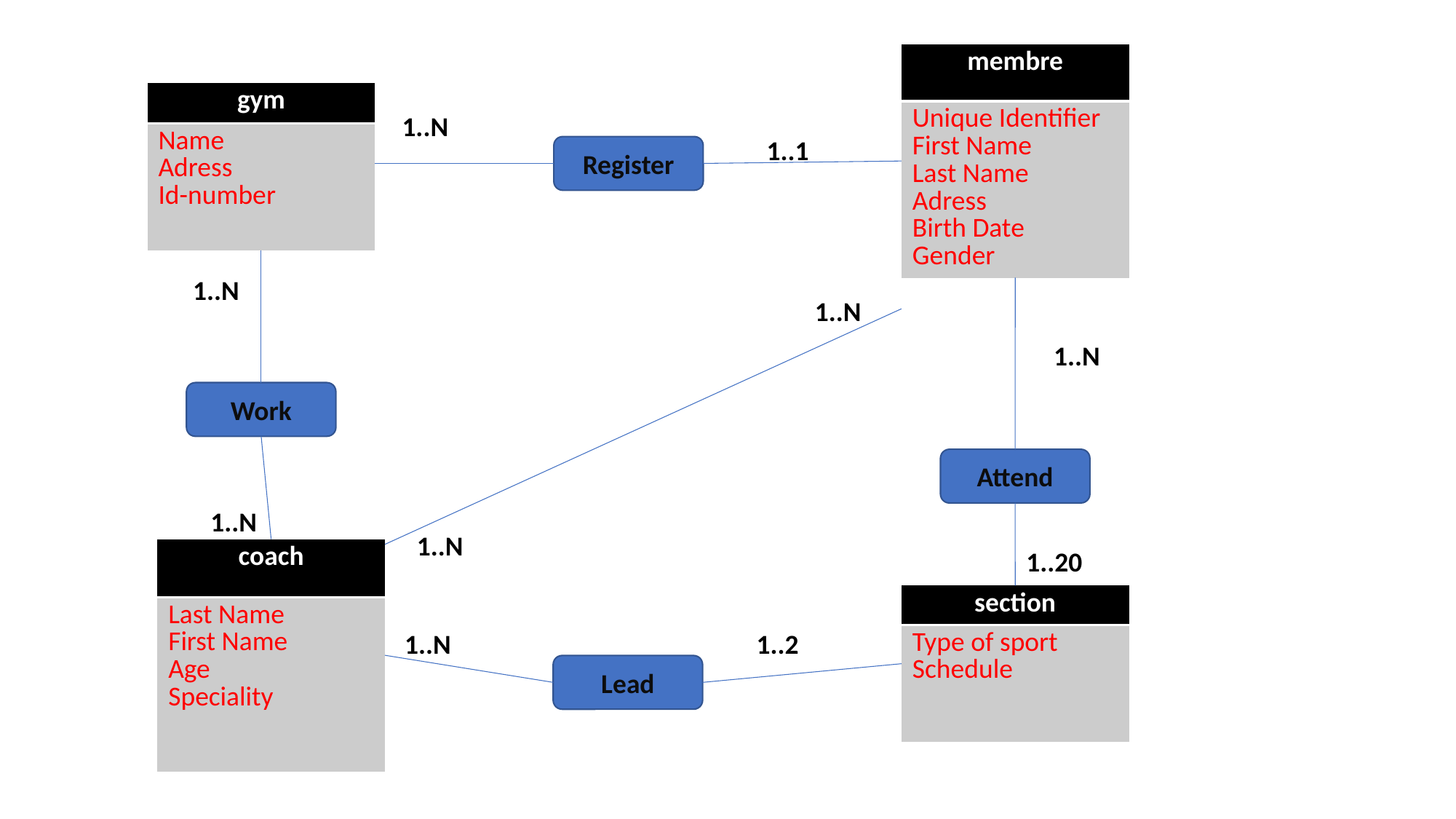

| membre |
| --- |
| Unique Identifier First Name Last Name Adress Birth Date Gender |
| gym |
| --- |
| Name Adress Id-number |
1..N
1..1
Register
1..N
1..N
1..N
Work
Attend
1..N
1..N
| coach |
| --- |
| Last Name First Name Age Speciality |
1..20
| section |
| --- |
| Type of sport Schedule |
1..N
1..2
Lead